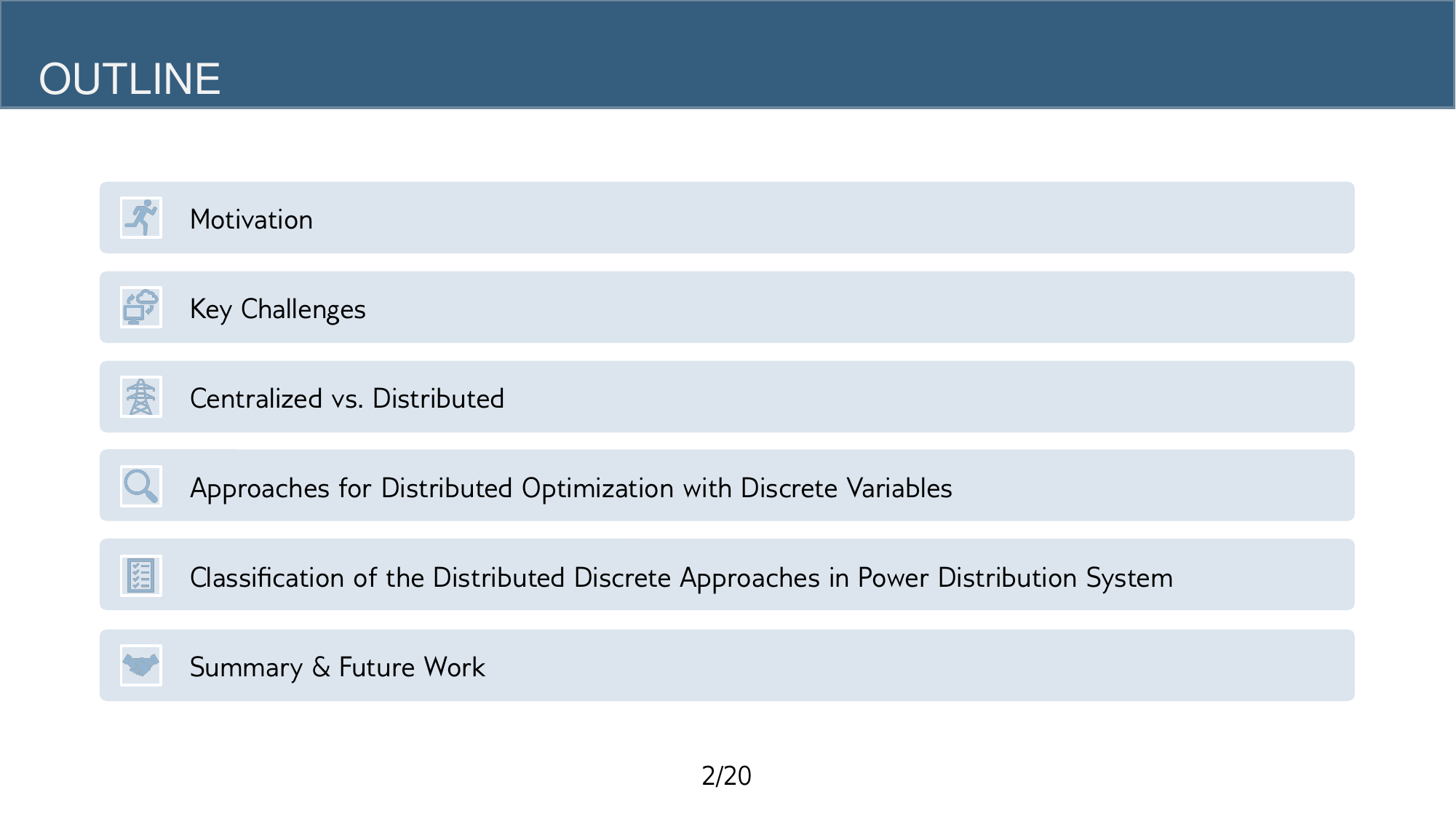

# Outline
Motivation
Key Challenges
Centralized vs. Distributed
Approaches for Distributed Optimization with Discrete Variables
Classification of the Distributed Discrete Approaches in Power Distribution System
Summary & Future Work
2/20